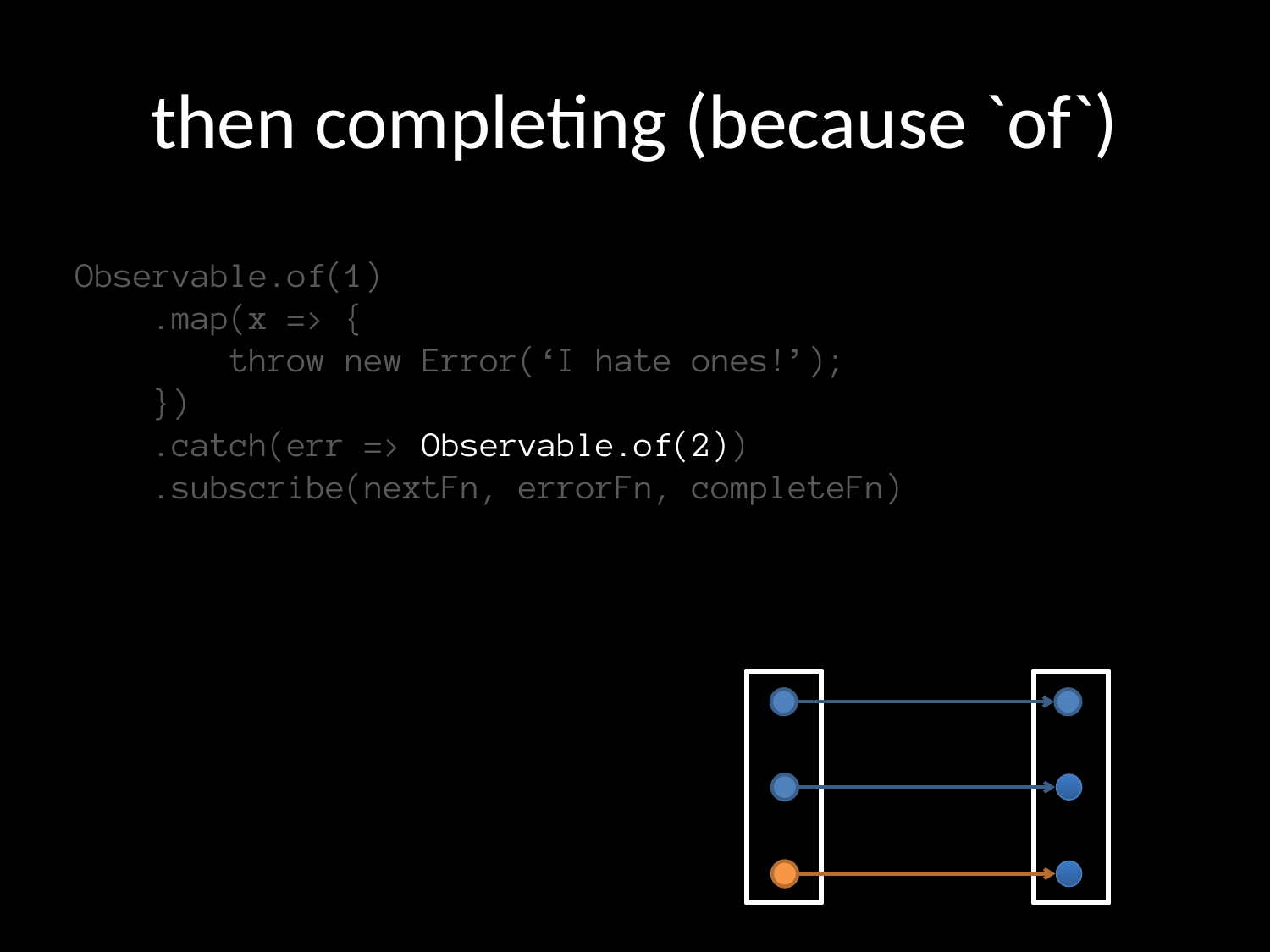

# then completing (because `of`)
Observable.of(1)
    .map(x => {
        throw new Error(‘I hate ones!’);
    })
    .catch(err => Observable.of(2))
    .subscribe(nextFn, errorFn, completeFn)